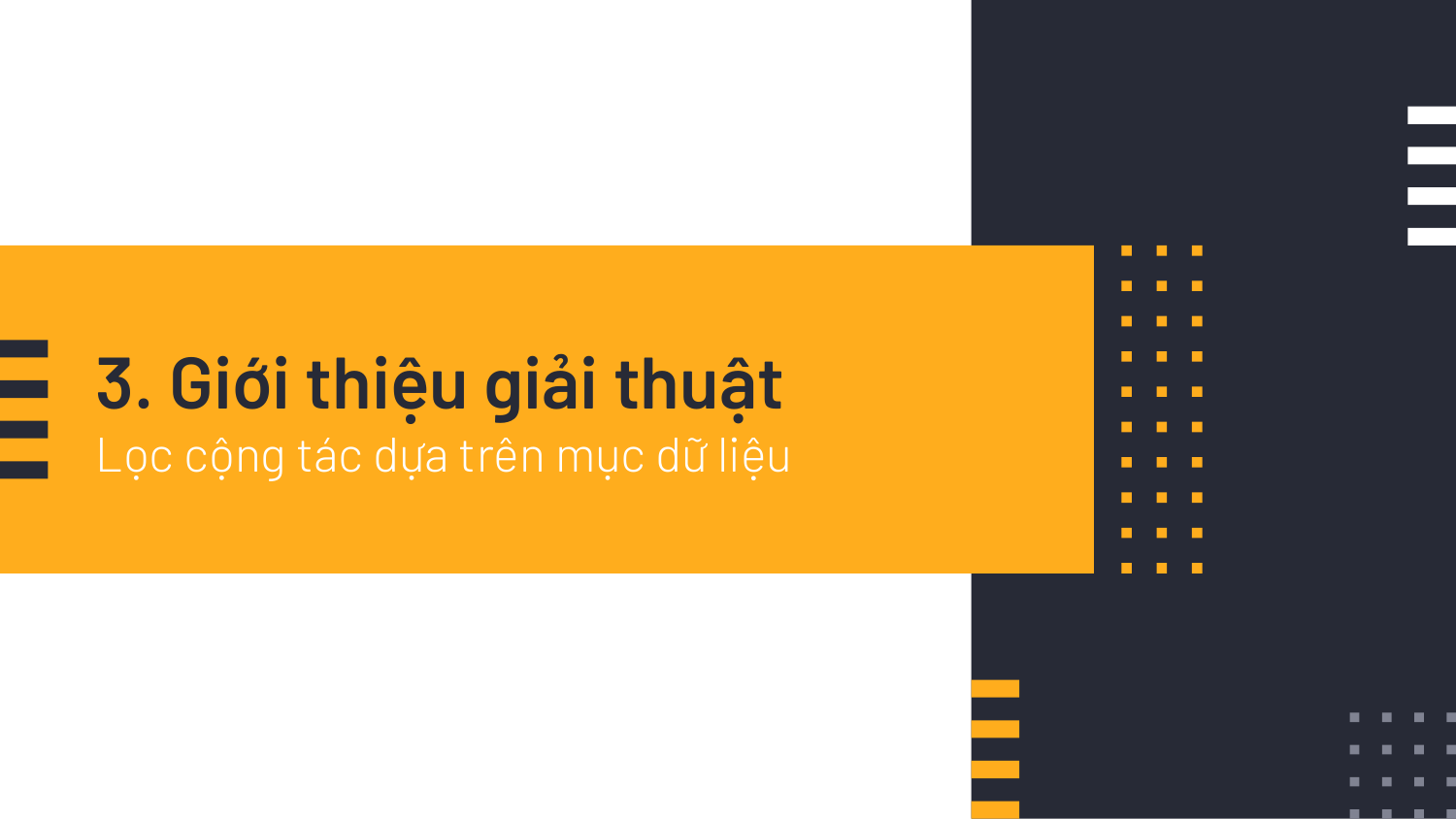

# 3. Giới thiệu giải thuật
Lọc cộng tác dựa trên mục dữ liệu